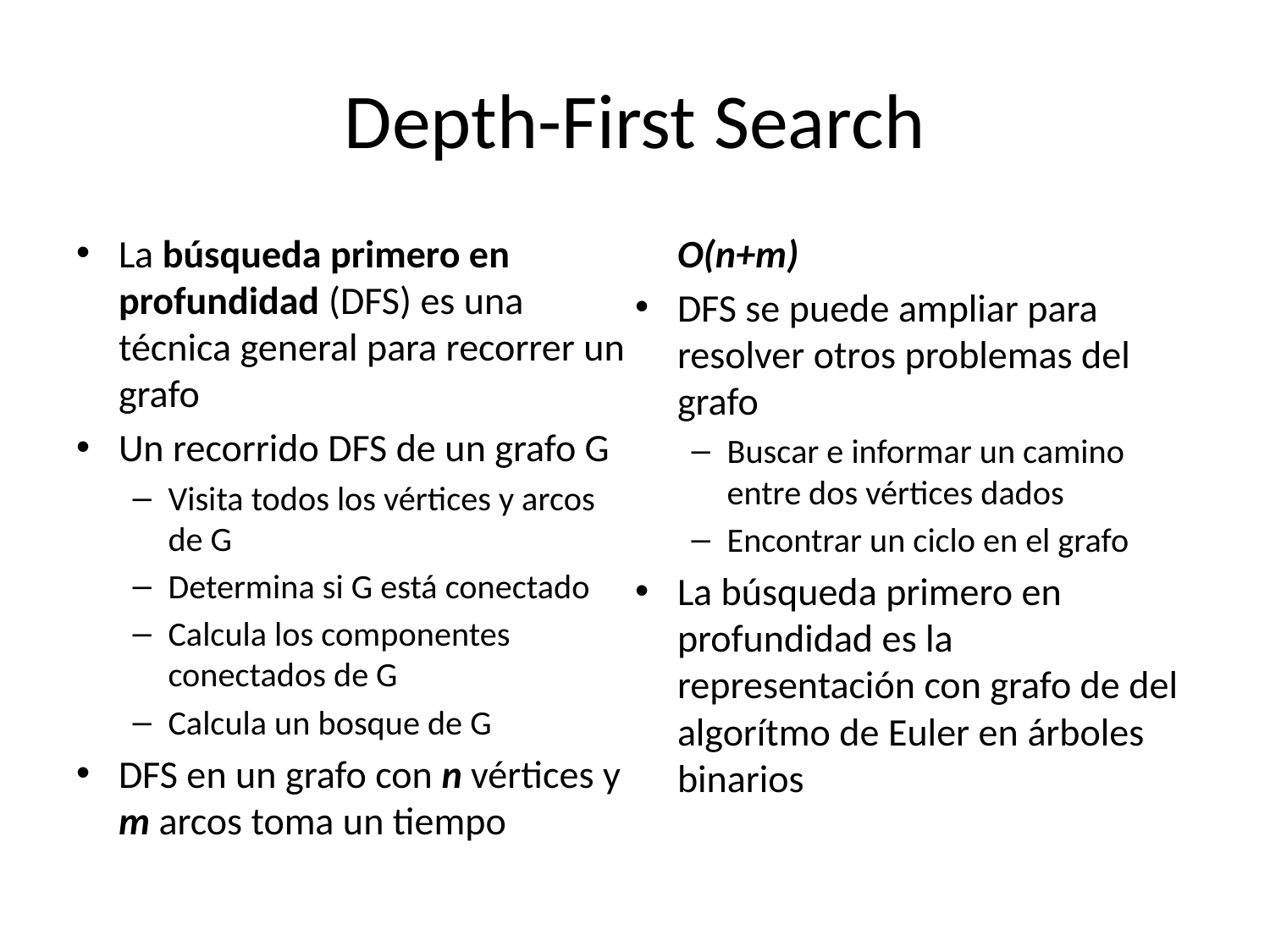

# Depth-First Search
La búsqueda primero en profundidad (DFS) es una técnica general para recorrer un grafo
Un recorrido DFS de un grafo G
Visita todos los vértices y arcos de G
Determina si G está conectado
Calcula los componentes conectados de G
Calcula un bosque de G
DFS en un grafo con n vértices y m arcos toma un tiempo O(n+m)
DFS se puede ampliar para resolver otros problemas del grafo
Buscar e informar un camino entre dos vértices dados
Encontrar un ciclo en el grafo
La búsqueda primero en profundidad es la representación con grafo de del algorítmo de Euler en árboles binarios